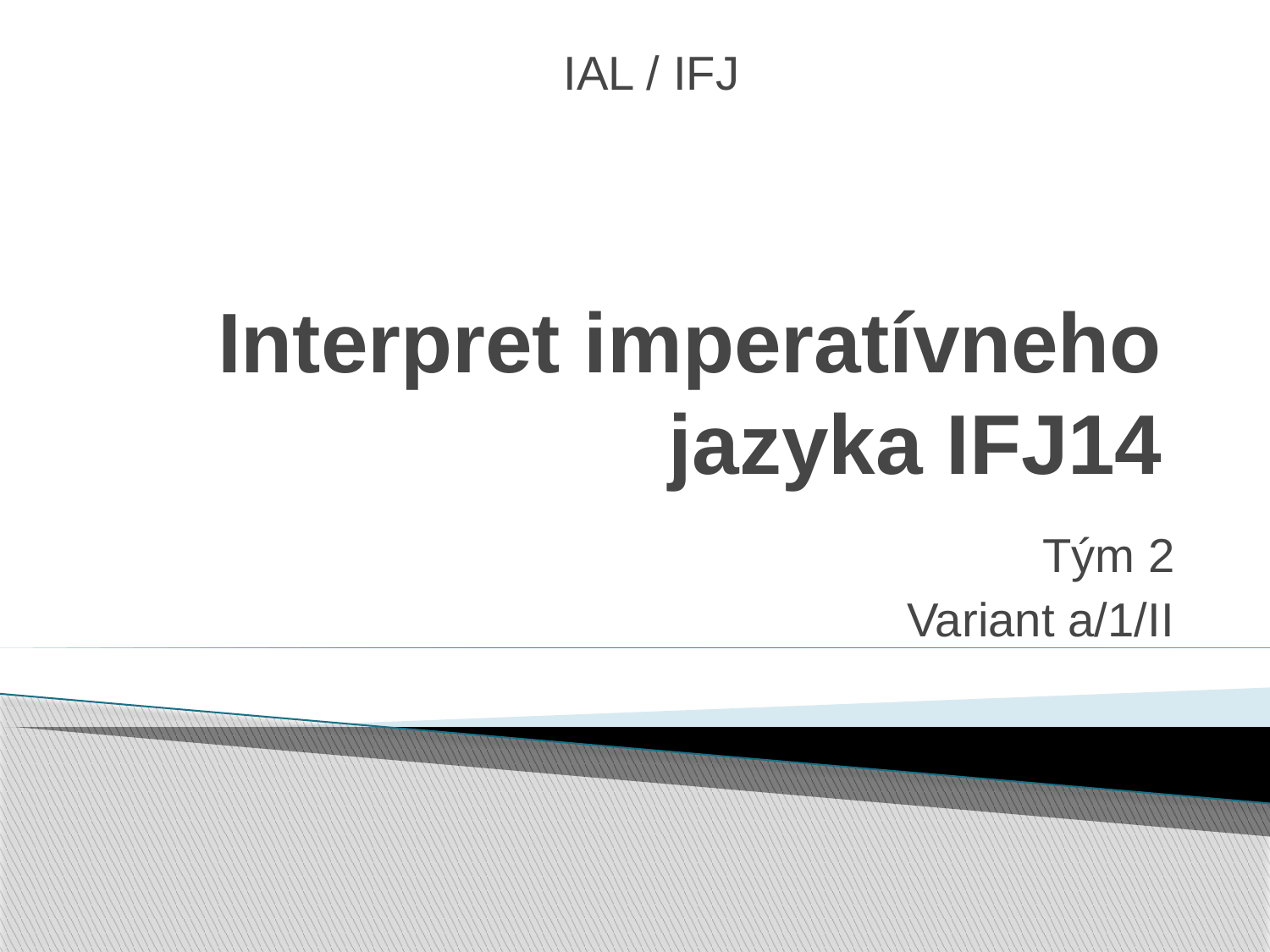

IAL / IFJ
# Interpret imperatívneho jazyka IFJ14
Tým 2
Variant a/1/II